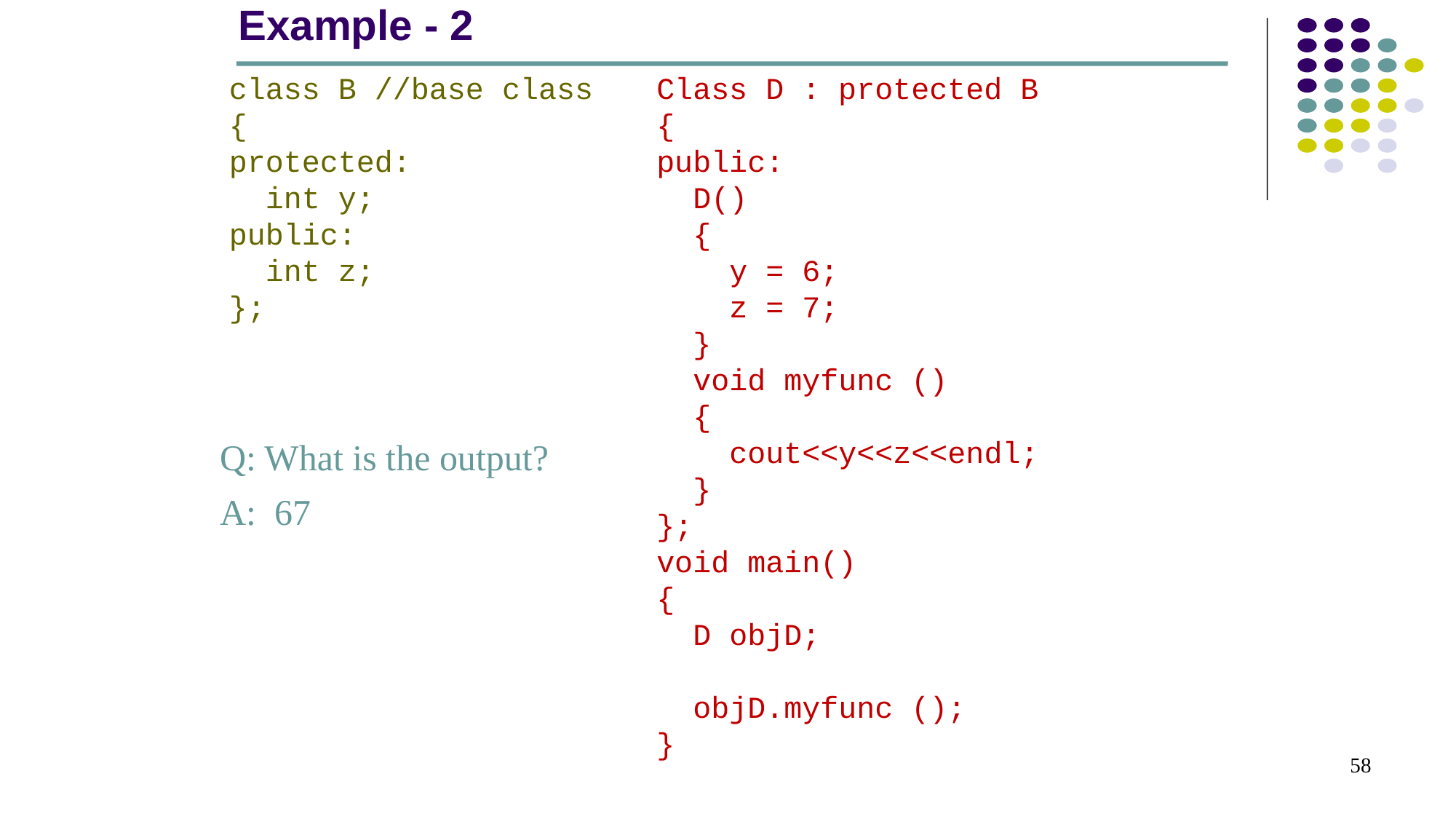

# Example - 2

class B //base class
{
protected:
  int y;
public:
  int z;
};
Class D : protected B
{
public:
  D()
  {
    y = 6;
    z = 7;
  }
  void myfunc ()
  {
    cout<<y<<z<<endl;
  }
};
void main()
{
  D objD;

  objD.myfunc ();
}
Q: What is the output?
A:  67
58